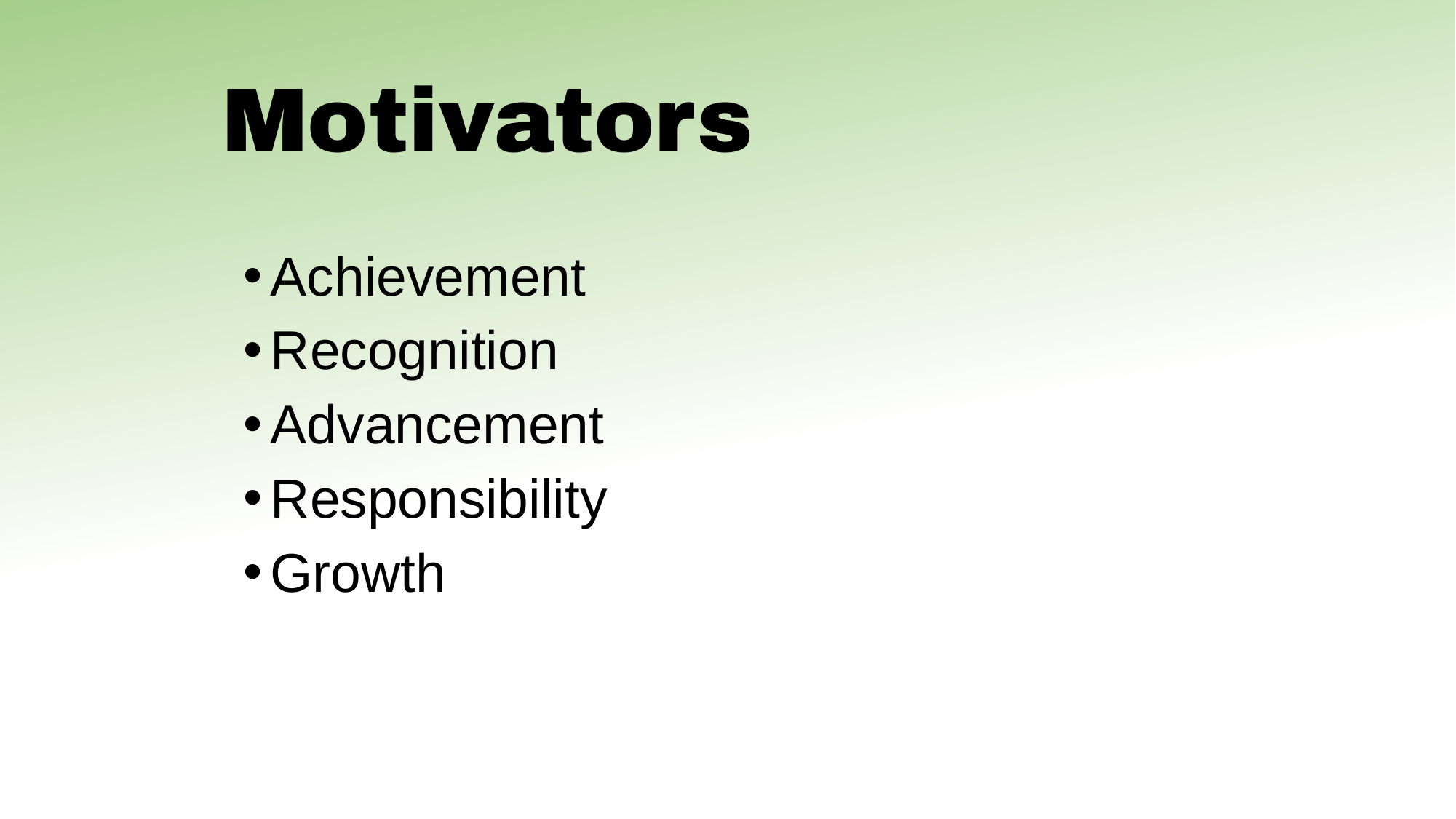

# Motivators
Achievement
Recognition
Advancement
Responsibility
Growth